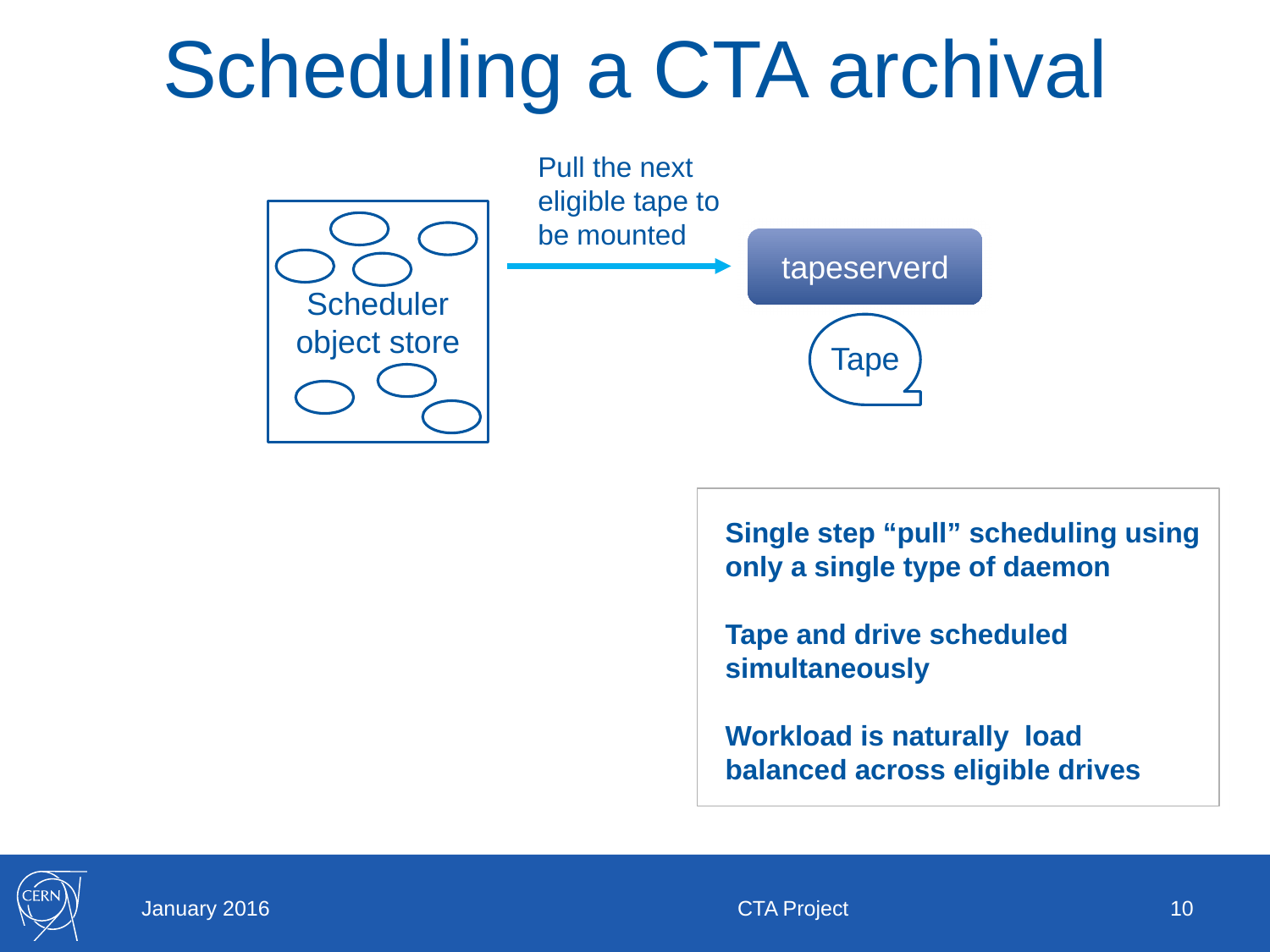

Scheduling a CTA archival
Pull the next eligible tape to be mounted
Scheduler object store

tapeserverd

Tape

Single step “pull” scheduling using only a single type of daemon

Tape and drive scheduled simultaneously

Workload is naturally  load balanced across eligible drives
January 2016
CTA Project
10